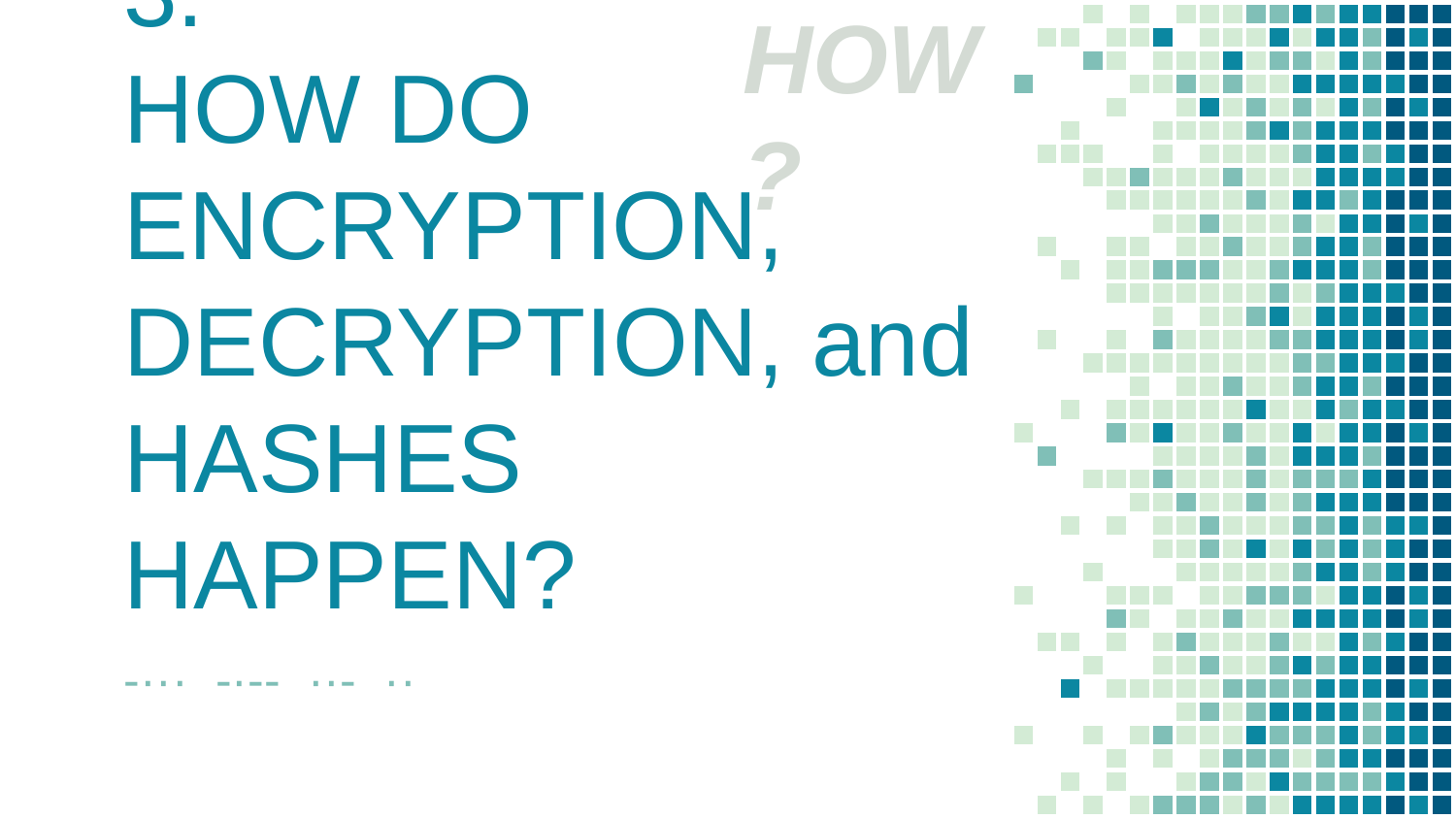

HOW?
# 3.
HOW DO ENCRYPTION, DECRYPTION, and HASHES HAPPEN?
-···  -·--  ··-  ··